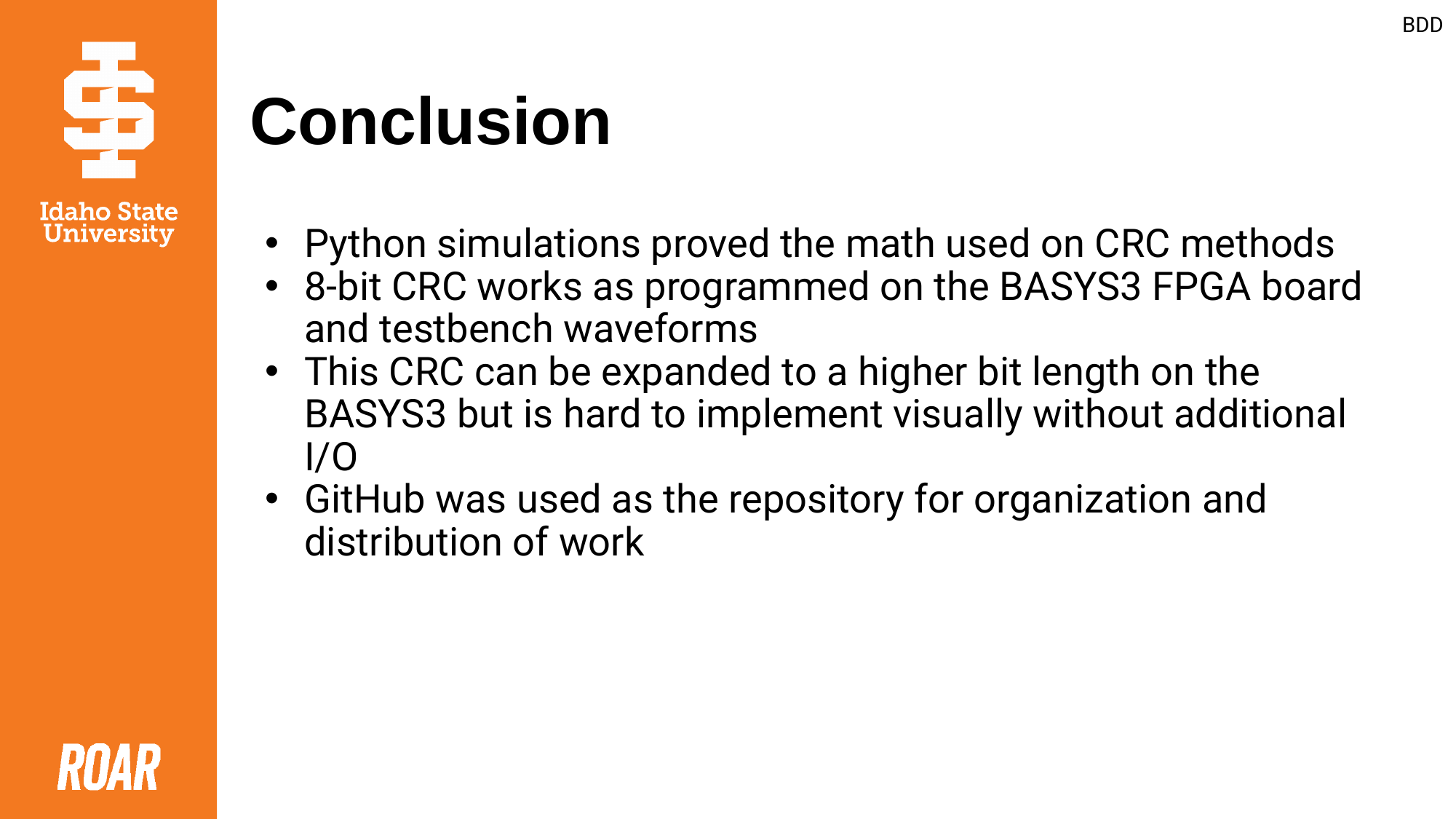

BDD
# Conclusion
Python simulations proved the math used on CRC methods
8-bit CRC works as programmed on the BASYS3 FPGA board and testbench waveforms
This CRC can be expanded to a higher bit length on the BASYS3 but is hard to implement visually without additional I/O
GitHub was used as the repository for organization and distribution of work